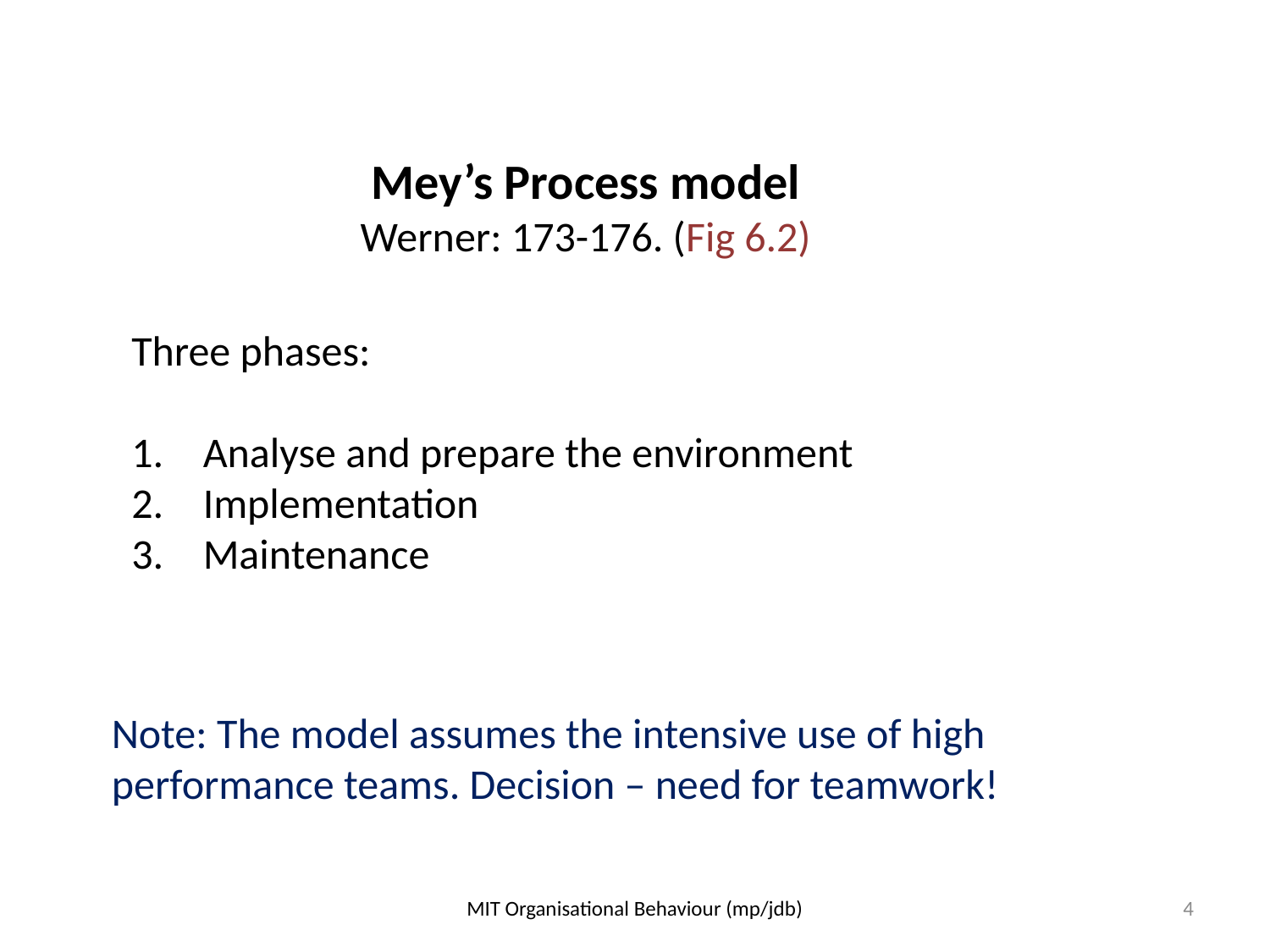

Mey’s Process model
Werner: 173-176. (Fig 6.2)

Three phases:

Analyse and prepare the environment
Implementation
Maintenance

Note: The model assumes the intensive use of high performance teams. Decision – need for teamwork!
MIT Organisational Behaviour (mp/jdb)
4